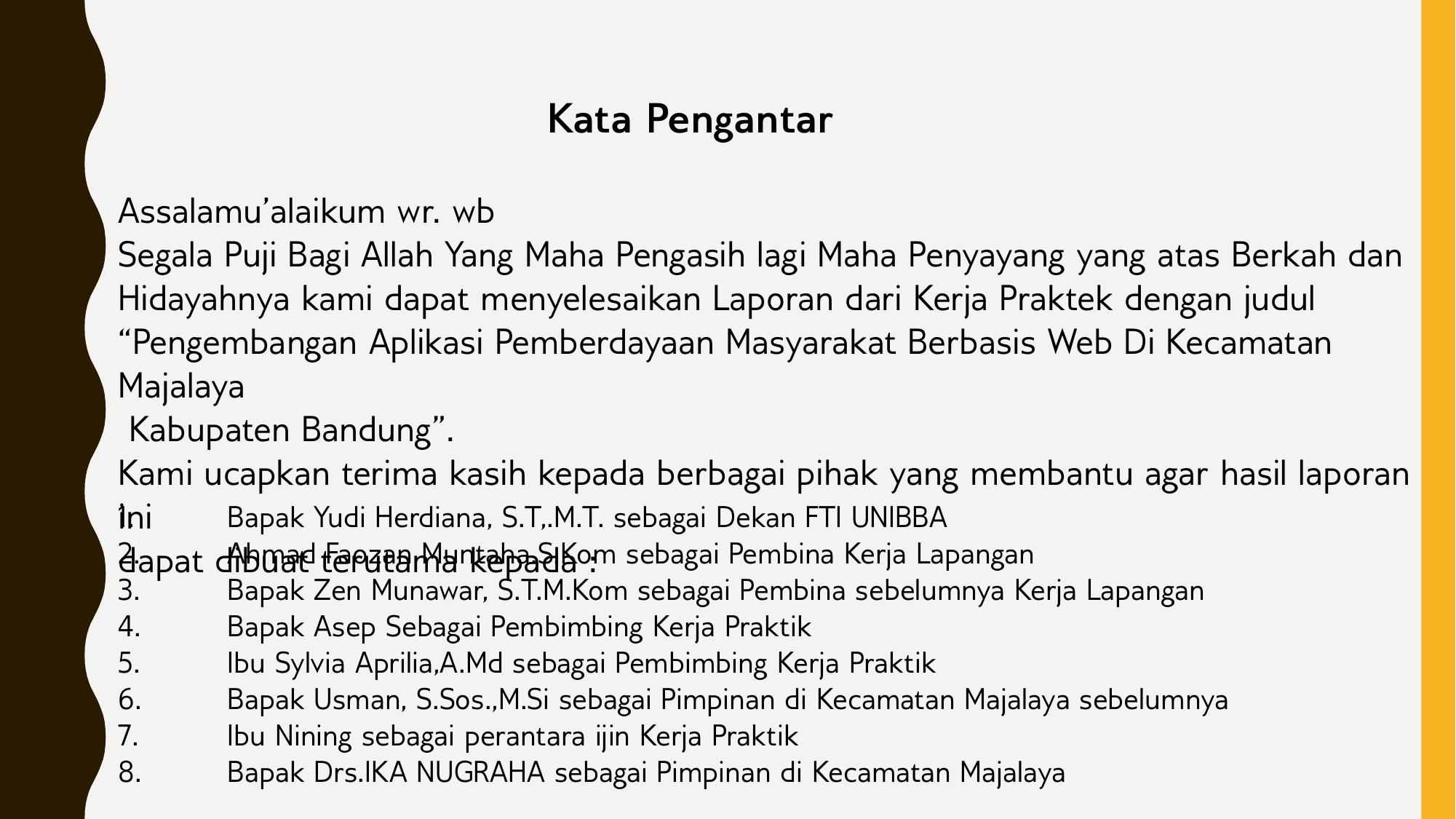

Kata Pengantar
Assalamu’alaikum wr. wb
Segala Puji Bagi Allah Yang Maha Pengasih lagi Maha Penyayang yang atas Berkah dan
Hidayahnya kami dapat menyelesaikan Laporan dari Kerja Praktek dengan judul “Pengembangan Aplikasi Pemberdayaan Masyarakat Berbasis Web Di Kecamatan Majalaya
 Kabupaten Bandung”.
Kami ucapkan terima kasih kepada berbagai pihak yang membantu agar hasil laporan ini
dapat dibuat terutama kepada :
1.	Bapak Yudi Herdiana, S.T,.M.T. sebagai Dekan FTI UNIBBA
2.	Ahmad Faozan Muntaha.S.Kom sebagai Pembina Kerja Lapangan
3.	Bapak Zen Munawar, S.T.M.Kom sebagai Pembina sebelumnya Kerja Lapangan
4.	Bapak Asep Sebagai Pembimbing Kerja Praktik
5.	Ibu Sylvia Aprilia,A.Md sebagai Pembimbing Kerja Praktik
6.	Bapak Usman, S.Sos.,M.Si sebagai Pimpinan di Kecamatan Majalaya sebelumnya
7.	Ibu Nining sebagai perantara ijin Kerja Praktik
8.	Bapak Drs.IKA NUGRAHA sebagai Pimpinan di Kecamatan Majalaya